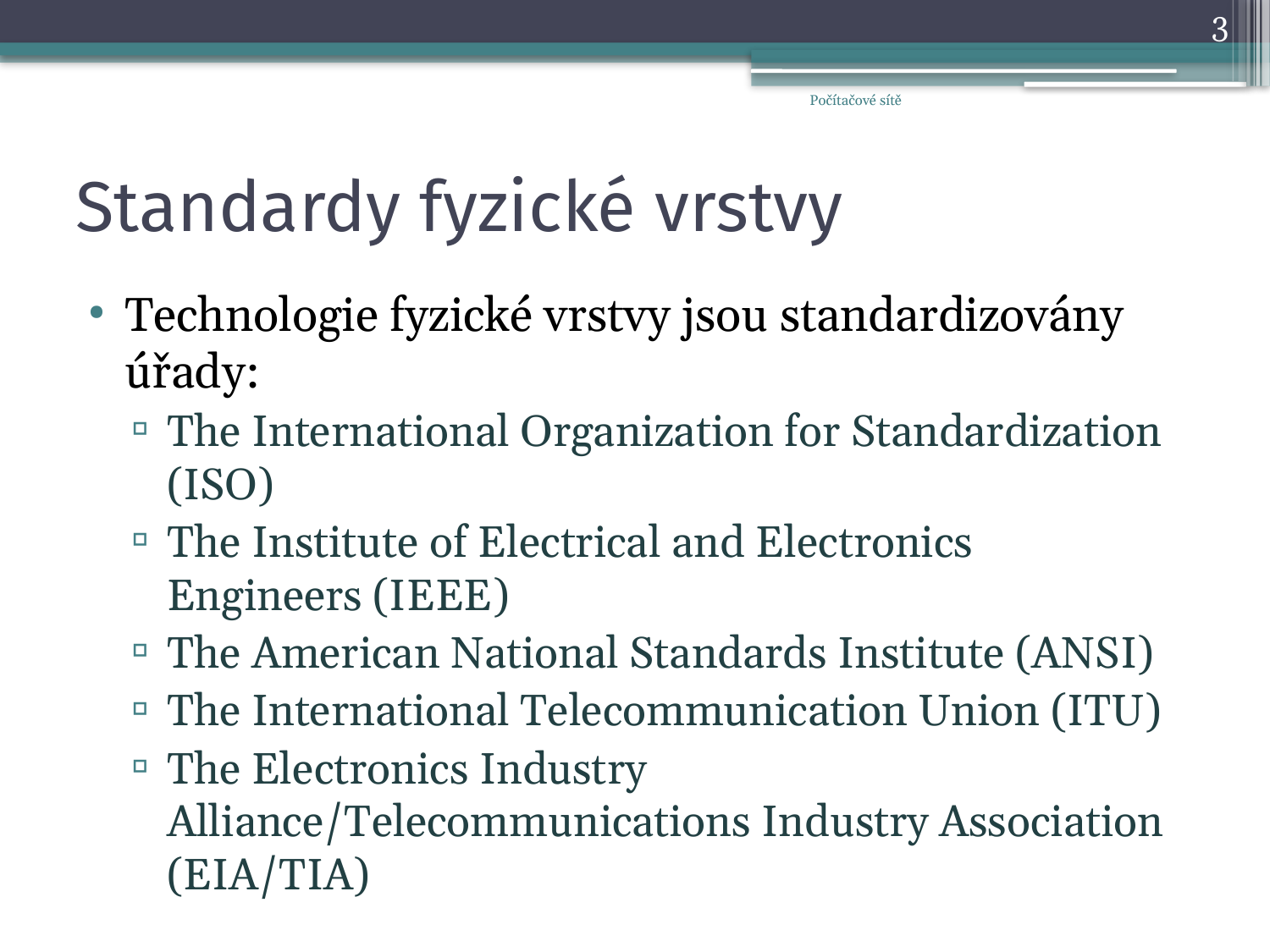

3
Počítačové sítě
# Standardy fyzické vrstvy
Technologie fyzické vrstvy jsou standardizovány úřady:
The International Organization for Standardization (ISO)
The Institute of Electrical and Electronics Engineers (IEEE)
The American National Standards Institute (ANSI)
The International Telecommunication Union (ITU)
The Electronics Industry Alliance/Telecommunications Industry Association (EIA/TIA)